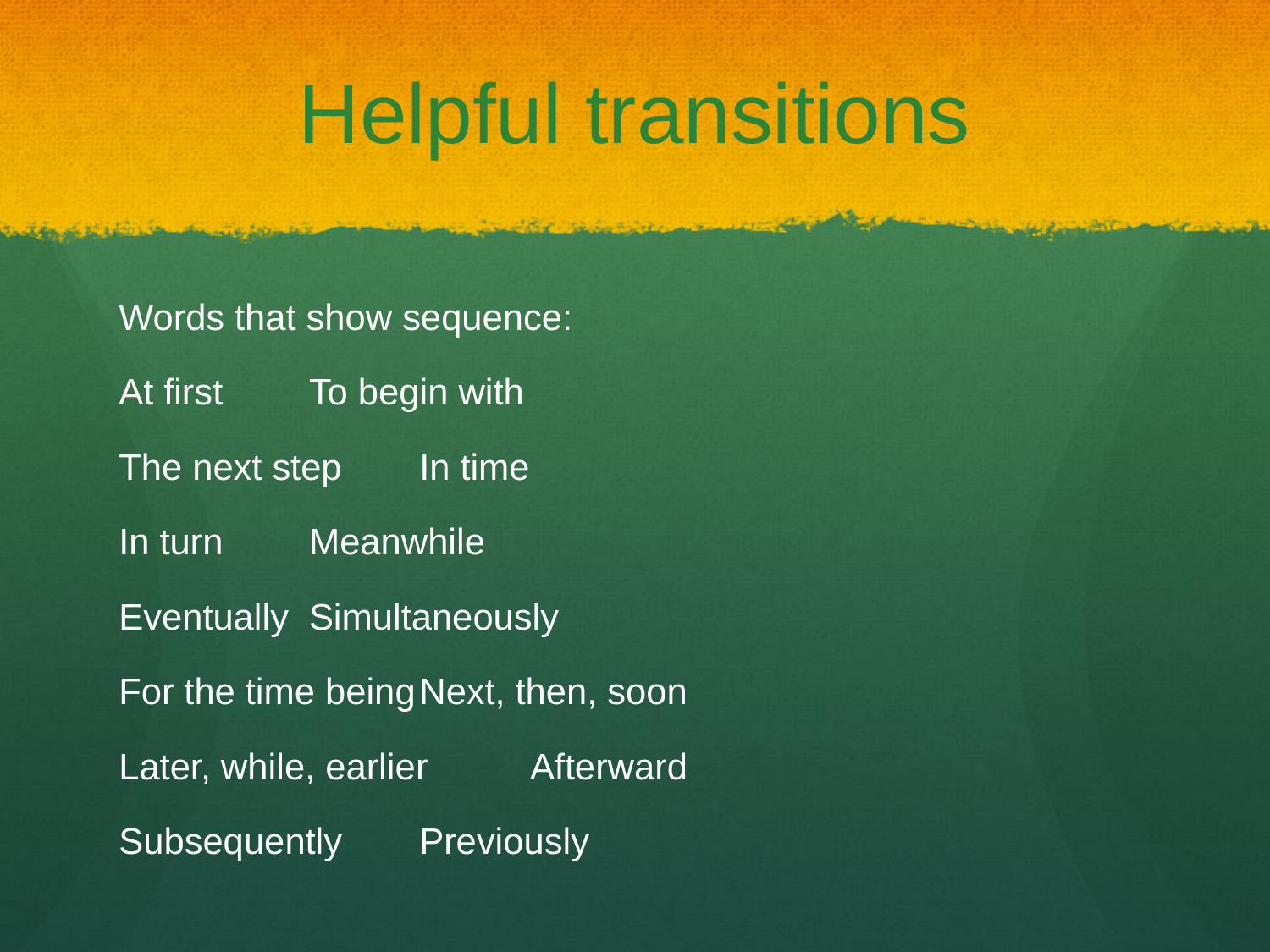

# Helpful transitions
Words that show sequence:
At first				To begin with
The next step				In time
In turn				Meanwhile
Eventually				Simultaneously
For the time being			Next, then, soon
Later, while, earlier			Afterward
Subsequently				Previously